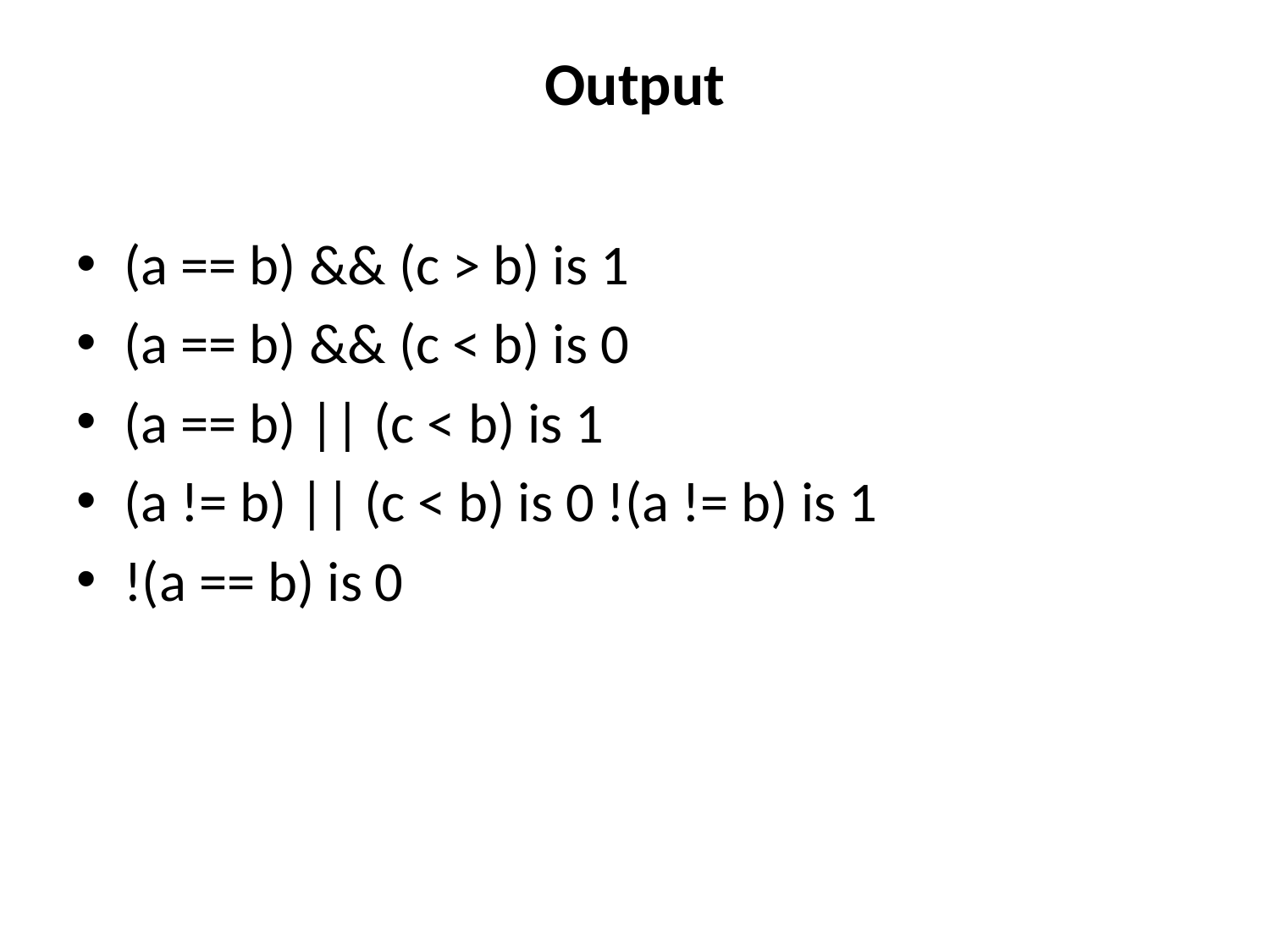

# Output
(a == b) && (c > b) is 1
(a == b) && (c < b) is 0
(a == b) || (c < b) is 1
(a != b) || (c < b) is 0 !(a != b) is 1
!(a == b) is 0